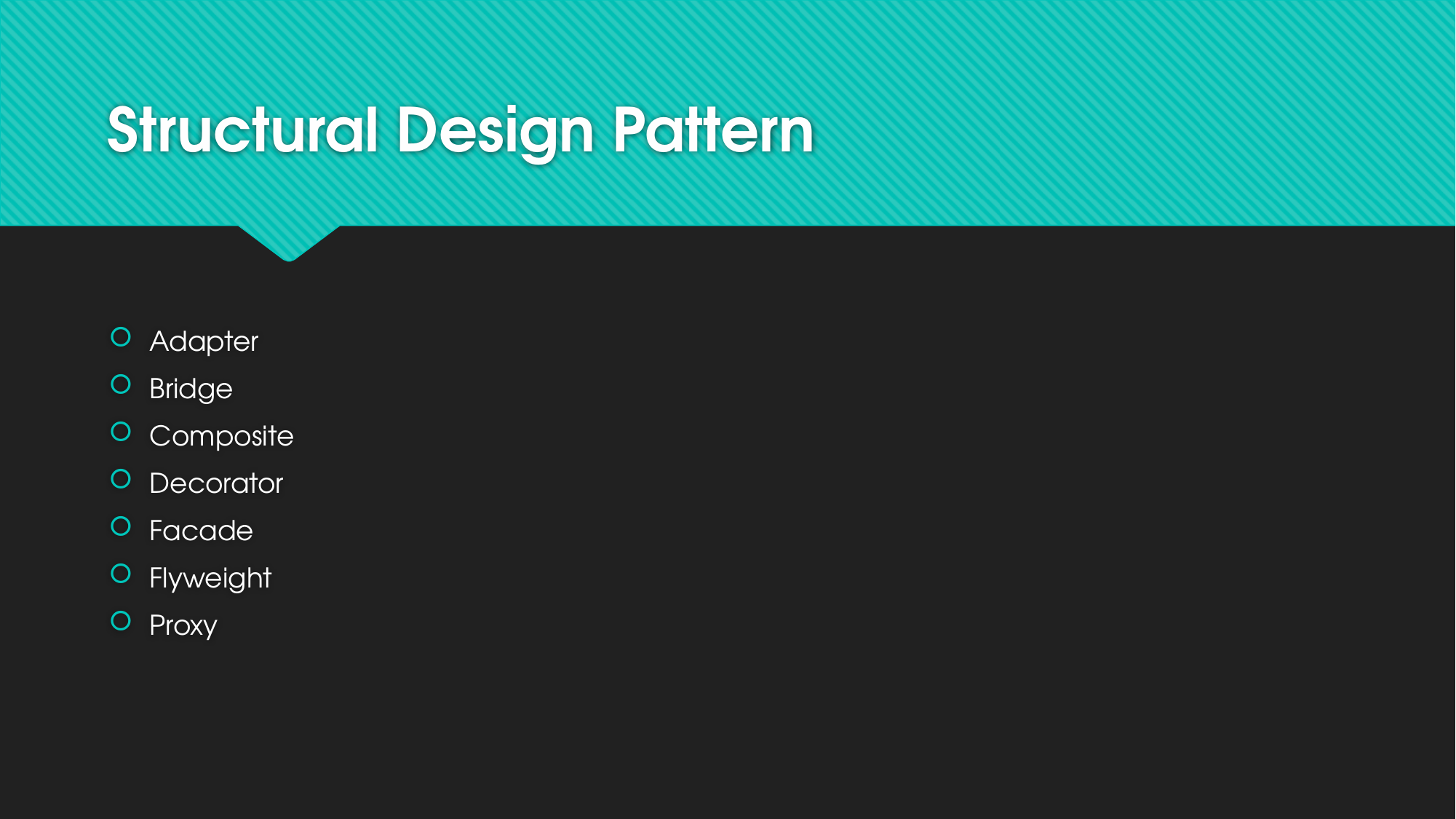

# Structural Design Pattern
Adapter
Bridge
Composite
Decorator
Facade
Flyweight
Proxy